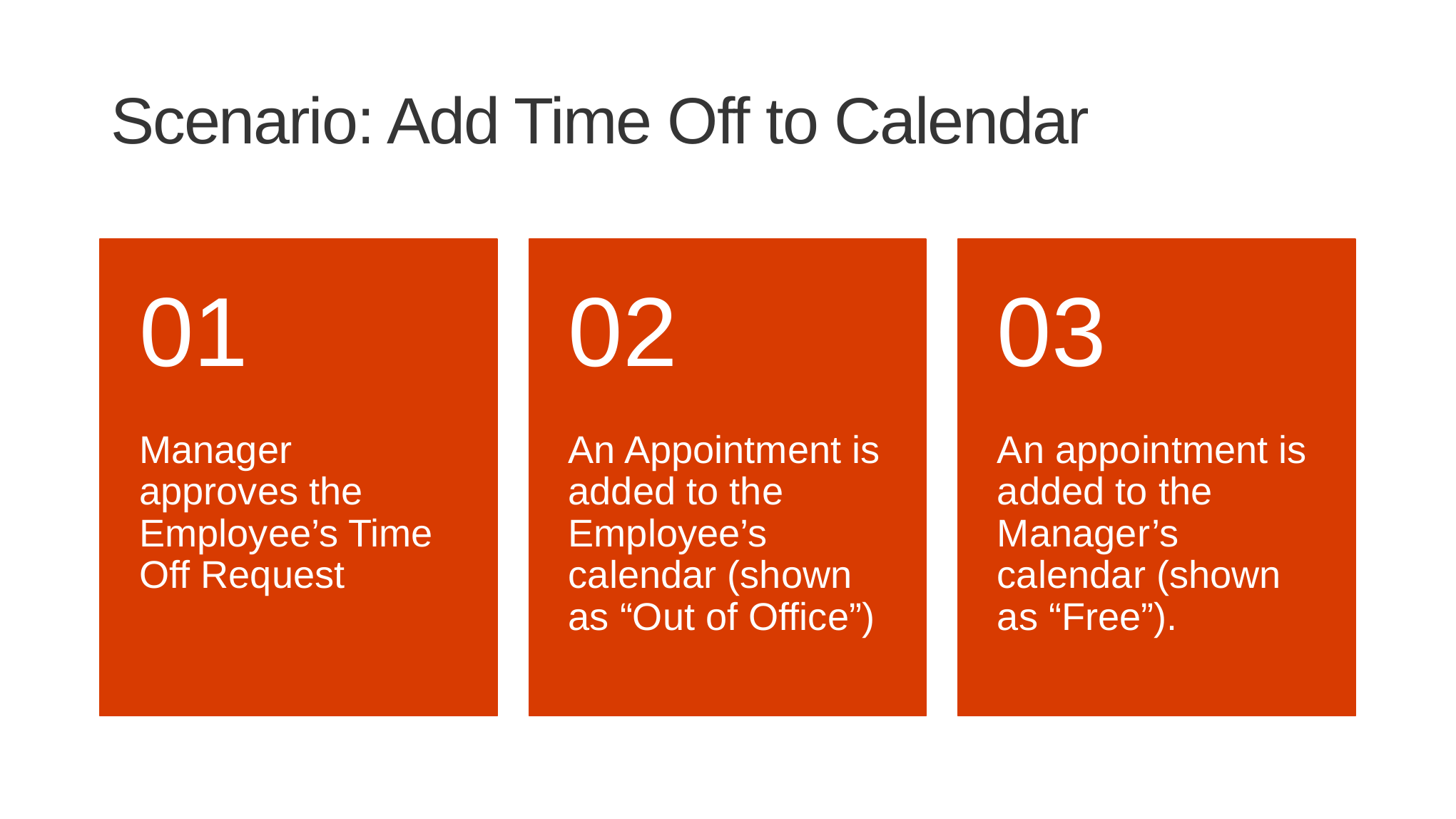

# Scenario: Add Time Off to Calendar
Manager approves the Employee’s Time Off Request
01
An Appointment is added to the Employee’s calendar (shown as “Out of Office”)
02
An appointment is added to the Manager’s calendar (shown as “Free”).
03